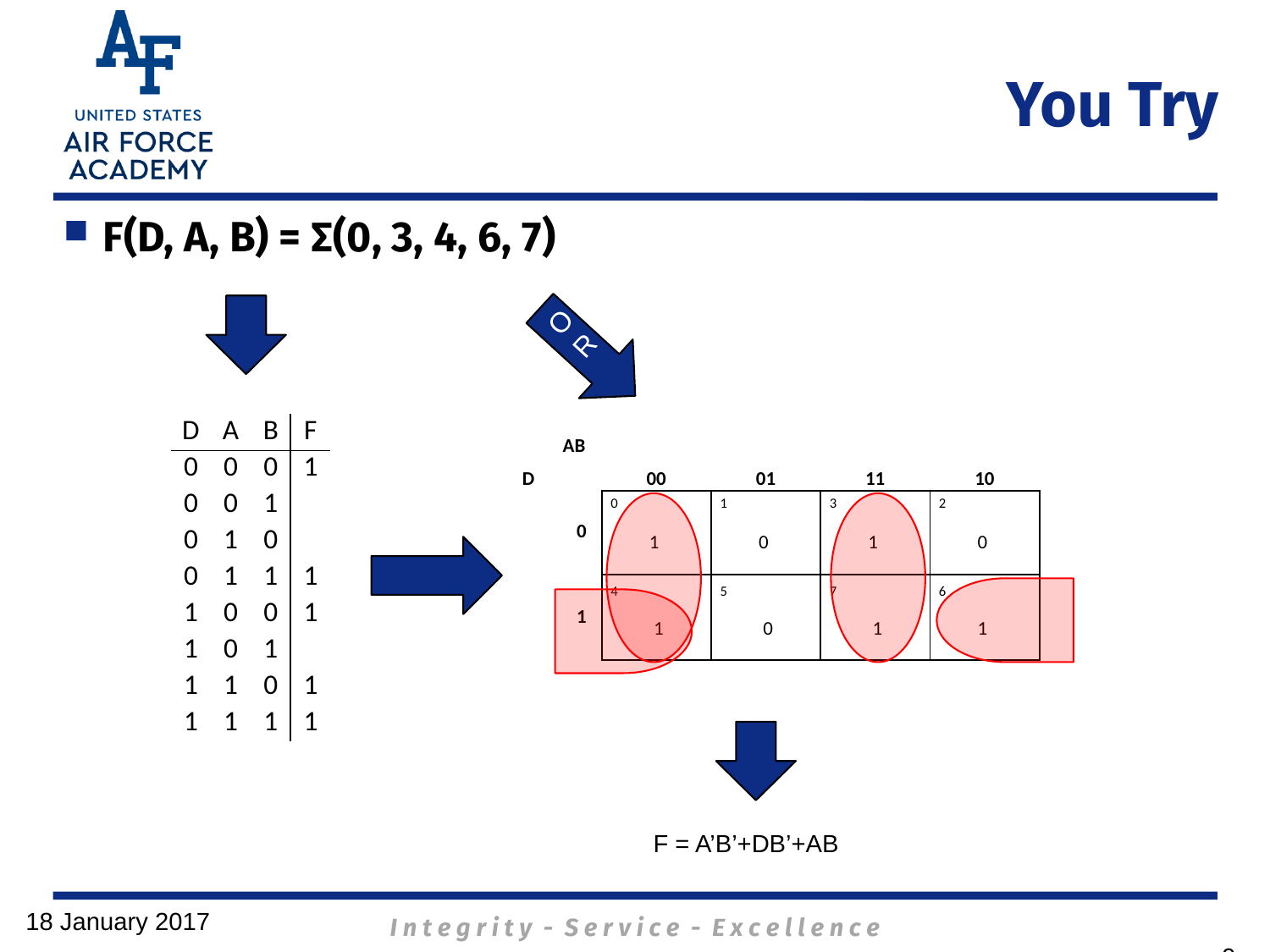

# You Try
F(D, A, B) = ∑(0, 3, 4, 6, 7)
OR

| D | A | B | F |
| --- | --- | --- | --- |
| 0 | 0 | 0 | 1 |
| 0 | 0 | 1 |  |
| 0 | 1 | 0 |  |
| 0 | 1 | 1 | 1 |
| 1 | 0 | 0 | 1 |
| 1 | 0 | 1 |  |
| 1 | 1 | 0 | 1 |
| 1 | 1 | 1 | 1 |
|  | AB |  |  |  |  |  |  |  |  |
| --- | --- | --- | --- | --- | --- | --- | --- | --- | --- |
| D |  | 00 |  | 01 |  | 11 |  | 10 |  |
|  | 0 | 0 |  | 1 |  | 3 |  | 2 |  |
|  |  | 1 |  | 0 |  | 1 |  | 0 |  |
|  |  |  |  |  |  |  |  |  |  |
|  | 1 | 4 |  | 5 |  | 7 |  | 6 |  |
|  |  | 1 |  | 0 |  | 1 |  | 1 |  |
|  |  |  |  |  |  |  |  |  |  |

F = A’B’+DB’+AB

18 January 2017

9